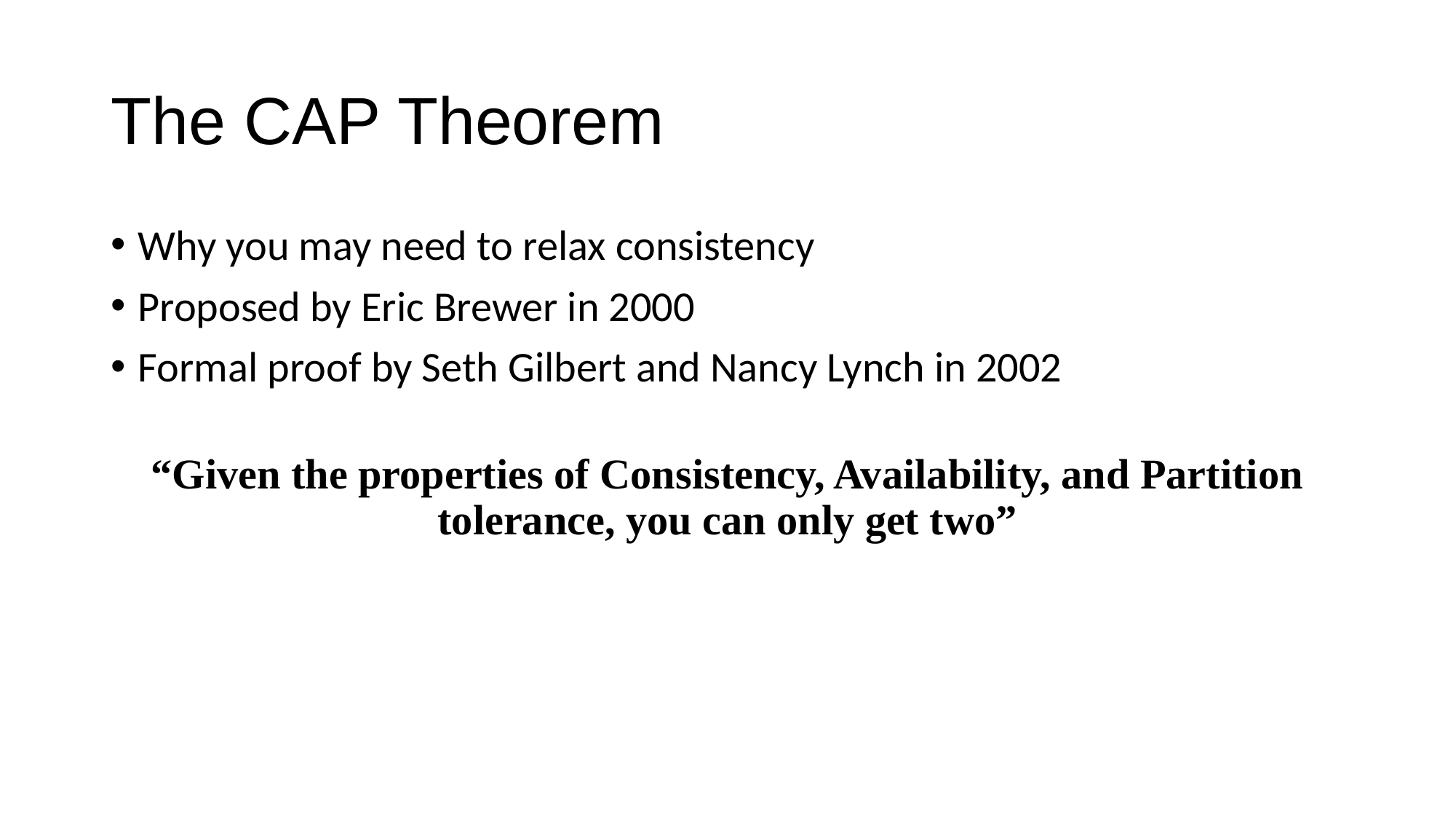

# The CAP Theorem
Why you may need to relax consistency
Proposed by Eric Brewer in 2000
Formal proof by Seth Gilbert and Nancy Lynch in 2002
“Given the properties of Consistency, Availability, and Partition
tolerance, you can only get two”